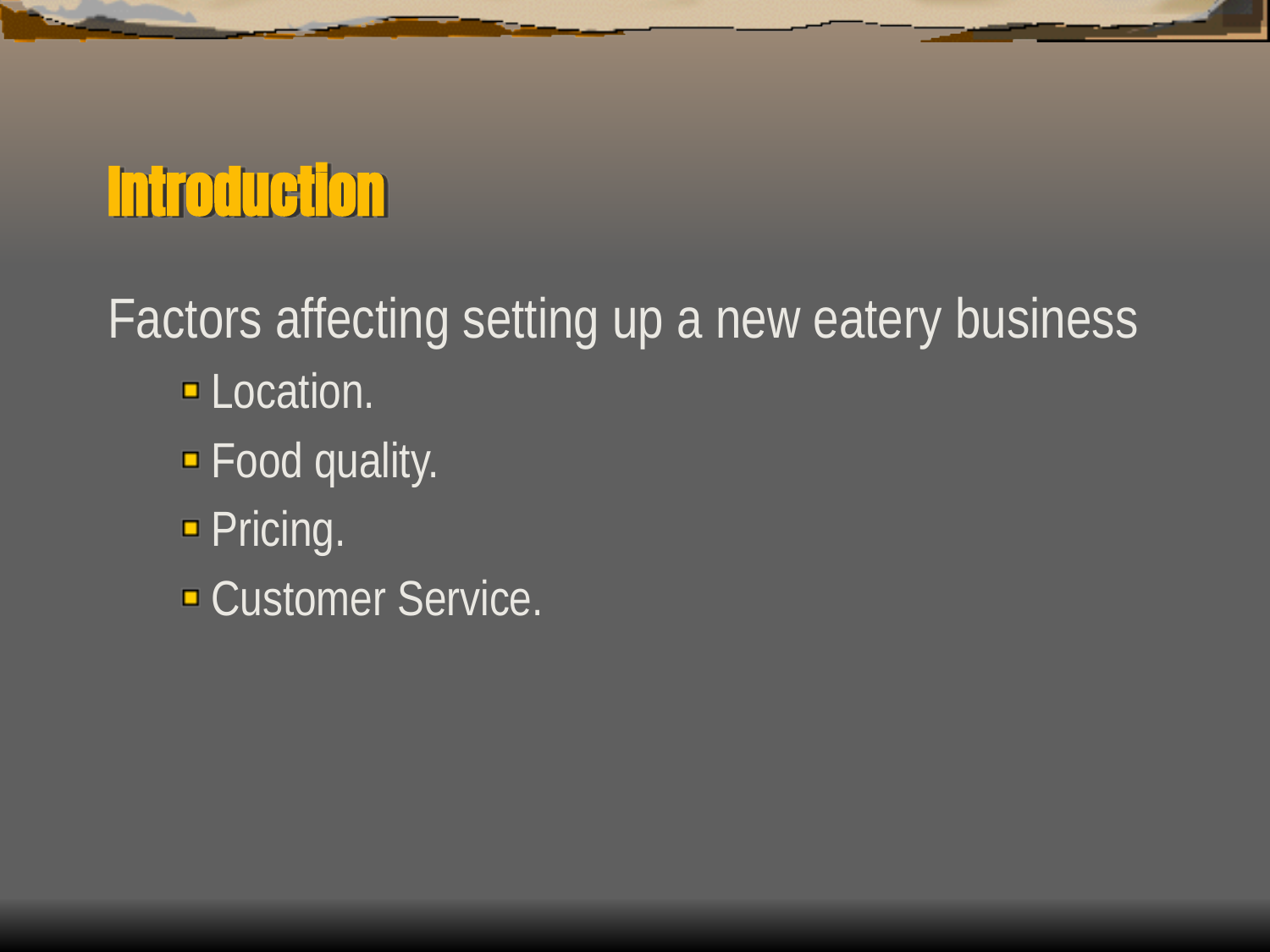

# Introduction
Factors affecting setting up a new eatery business
Location.
Food quality.
Pricing.
Customer Service.